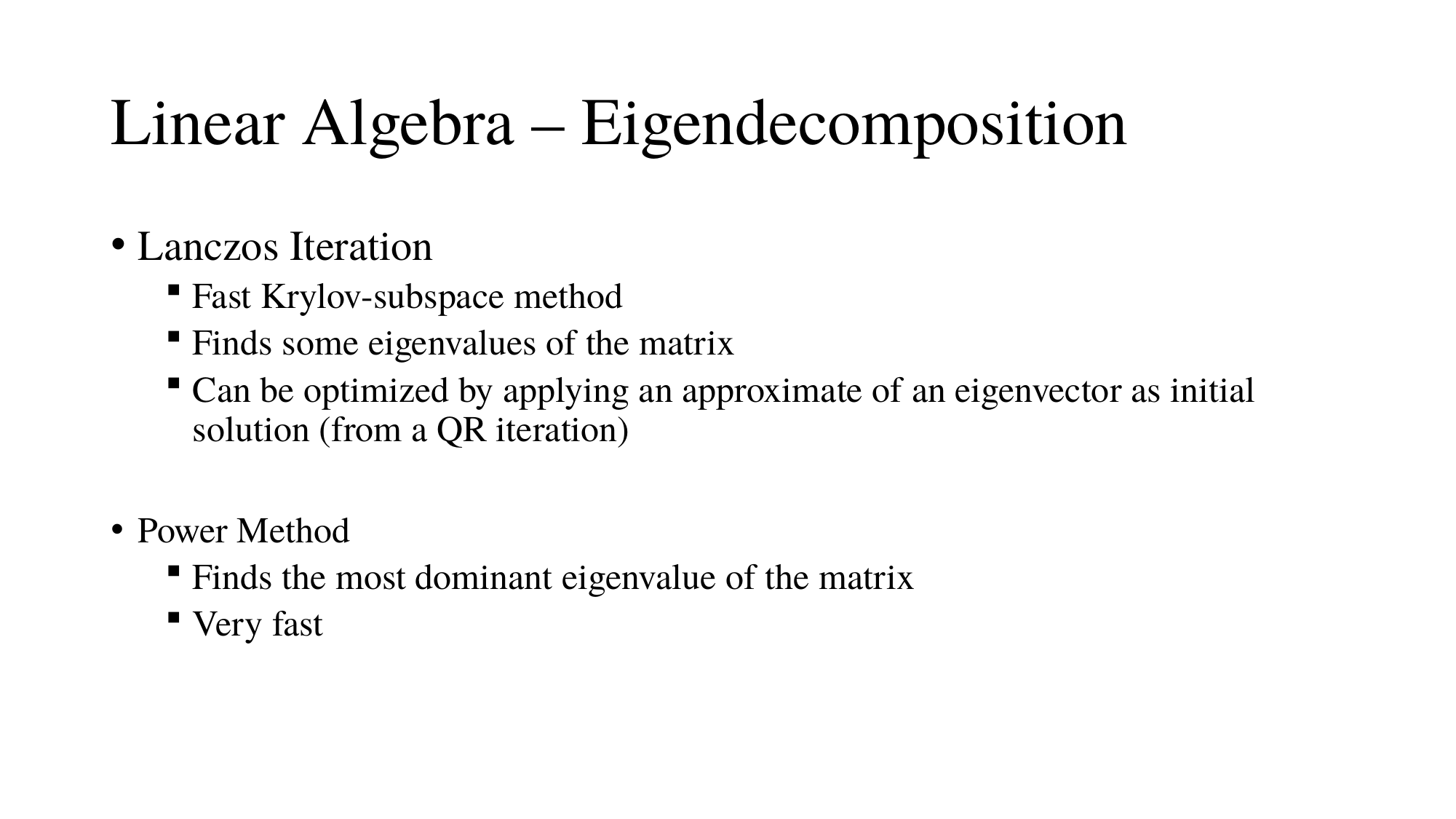

# Linear Algebra – Eigendecomposition
Lanczos Iteration
Fast Krylov-subspace method
Finds some eigenvalues of the matrix
Can be optimized by applying an approximate of an eigenvector as initial solution (from a QR iteration)

Power Method
Finds the most dominant eigenvalue of the matrix
Very fast